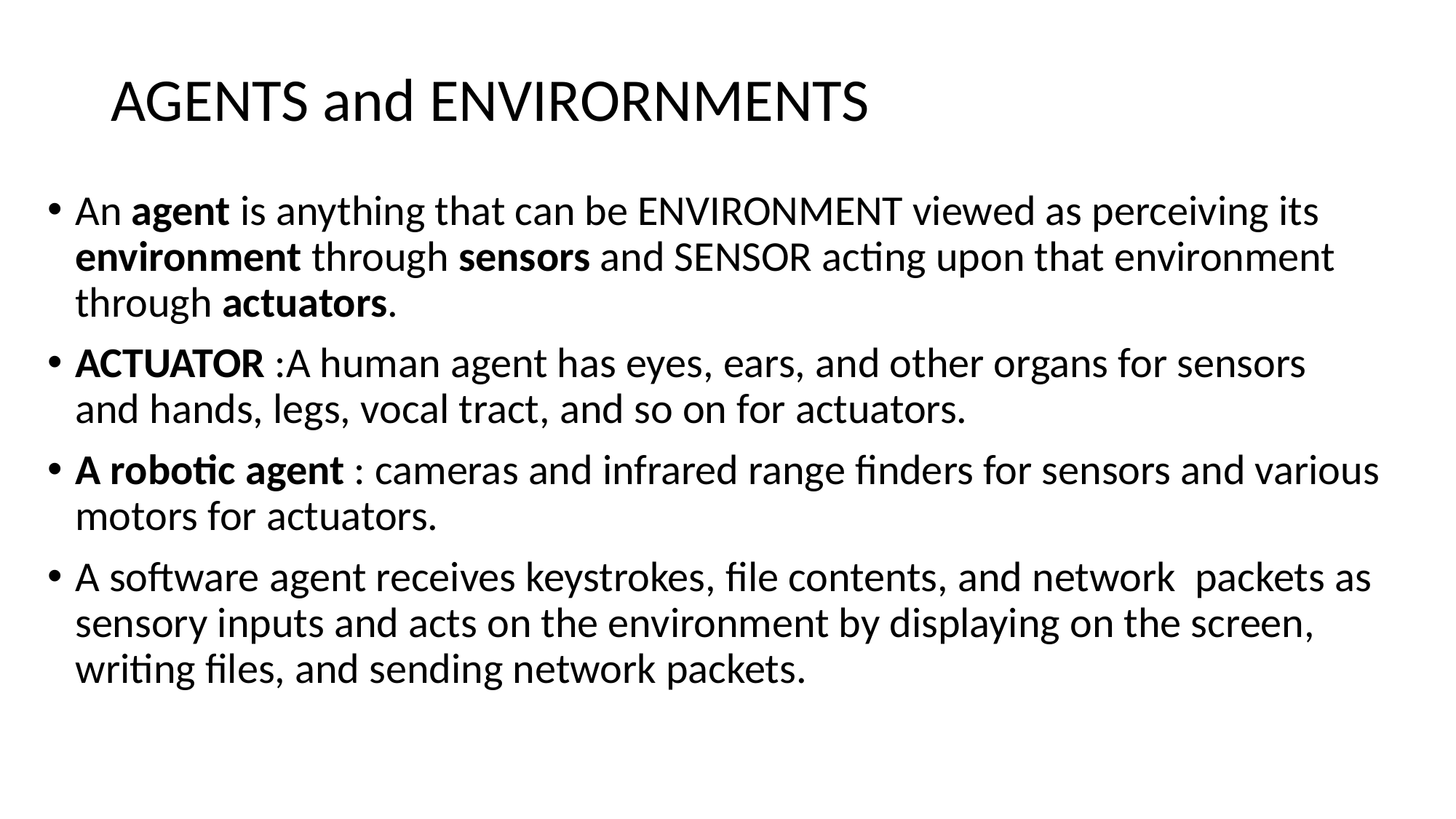

# AGENTS and ENVIRORNMENTS
An agent is anything that can be ENVIRONMENT viewed as perceiving its environment through sensors and SENSOR acting upon that environment through actuators.
ACTUATOR :A human agent has eyes, ears, and other organs for sensors and hands, legs, vocal tract, and so on for actuators.
A robotic agent : cameras and infrared range finders for sensors and various motors for actuators.
A software agent receives keystrokes, file contents, and network  packets as sensory inputs and acts on the environment by displaying on the screen, writing files, and sending network packets.